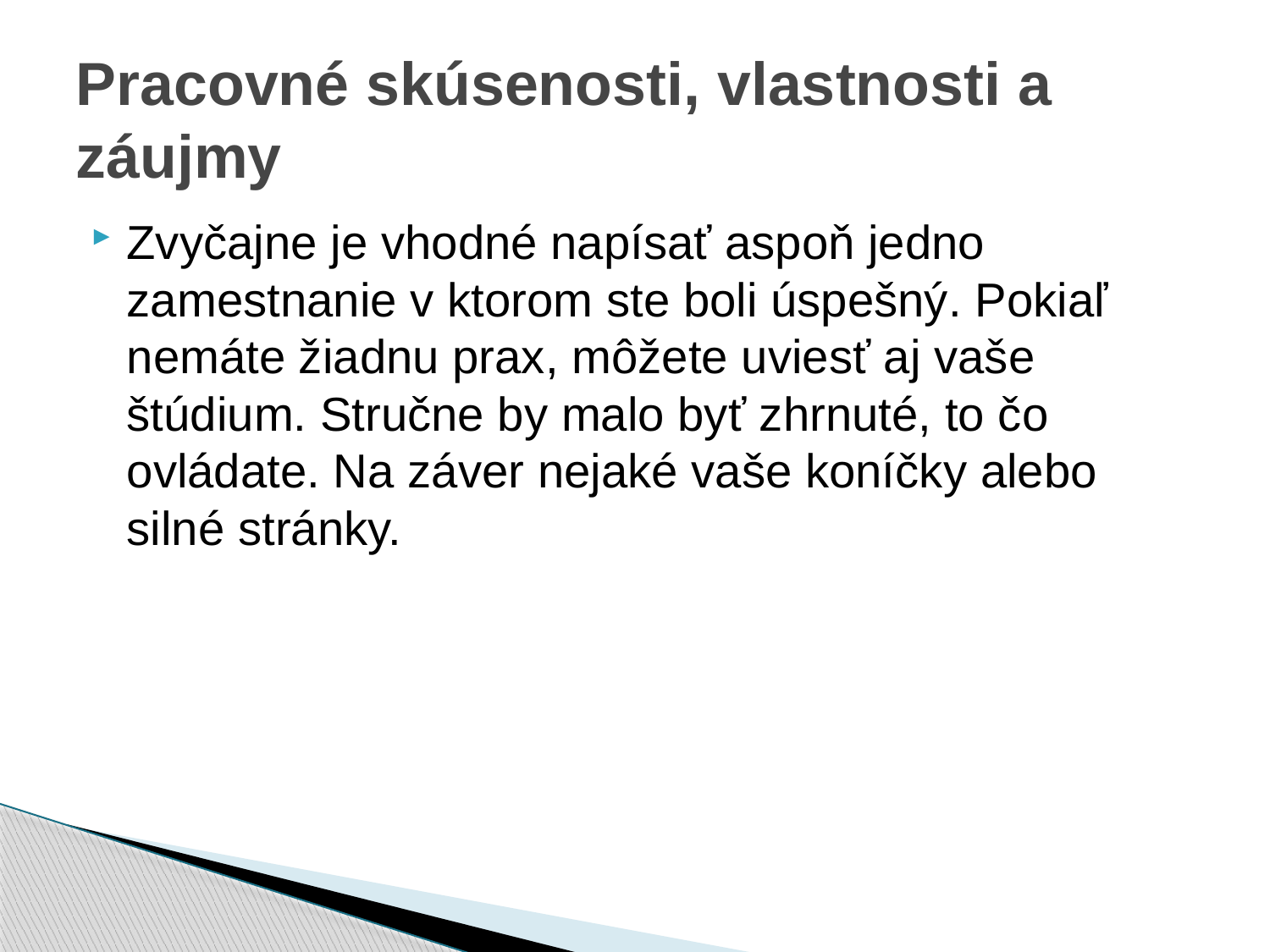

# Pracovné skúsenosti, vlastnosti a záujmy
Zvyčajne je vhodné napísať aspoň jedno zamestnanie v ktorom ste boli úspešný. Pokiaľ nemáte žiadnu prax, môžete uviesť aj vaše štúdium. Stručne by malo byť zhrnuté, to čo ovládate. Na záver nejaké vaše koníčky alebo silné stránky.